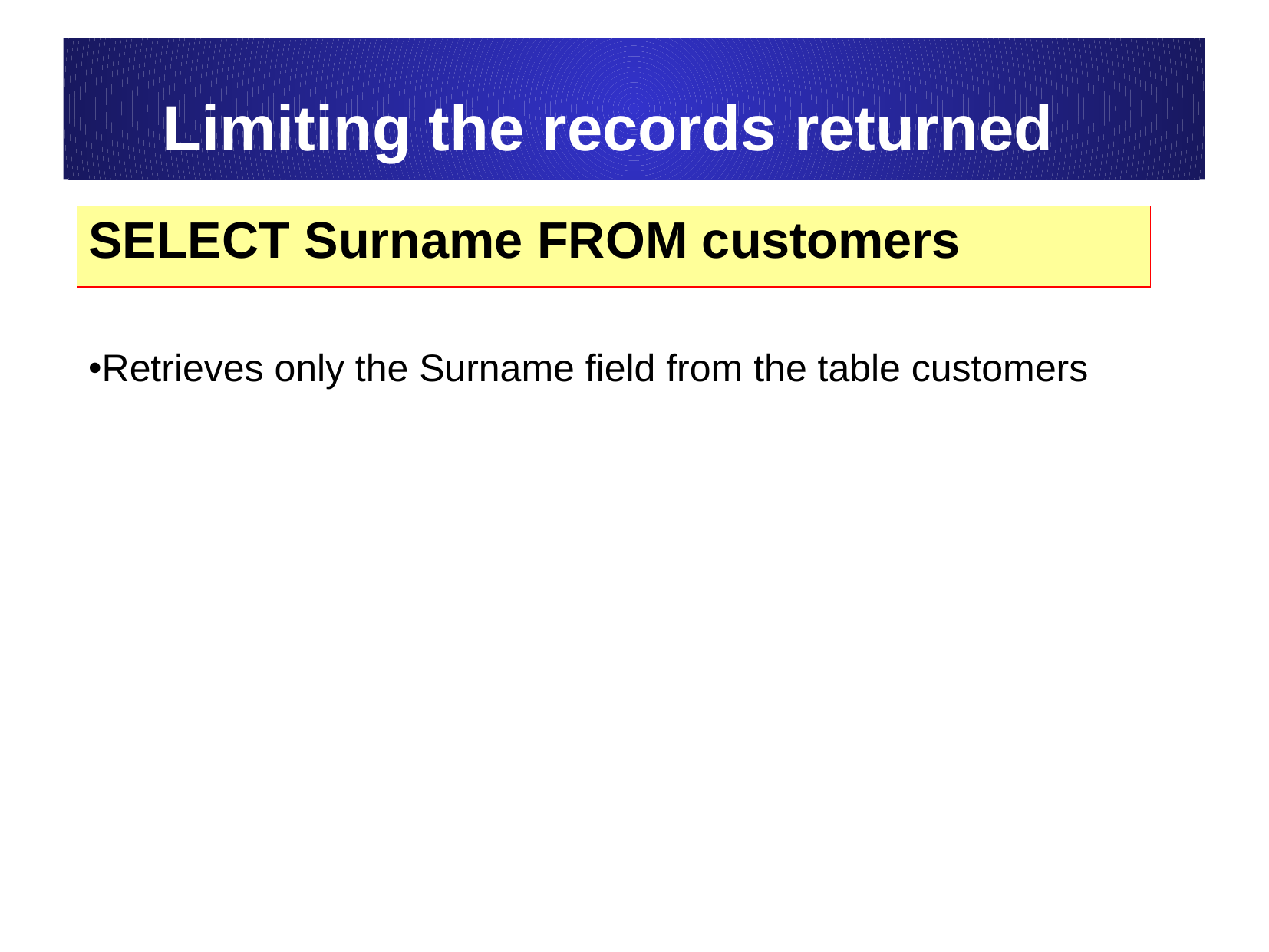

# Limiting the records returned
SELECT Surname FROM customers
Retrieves only the Surname field from the table customers